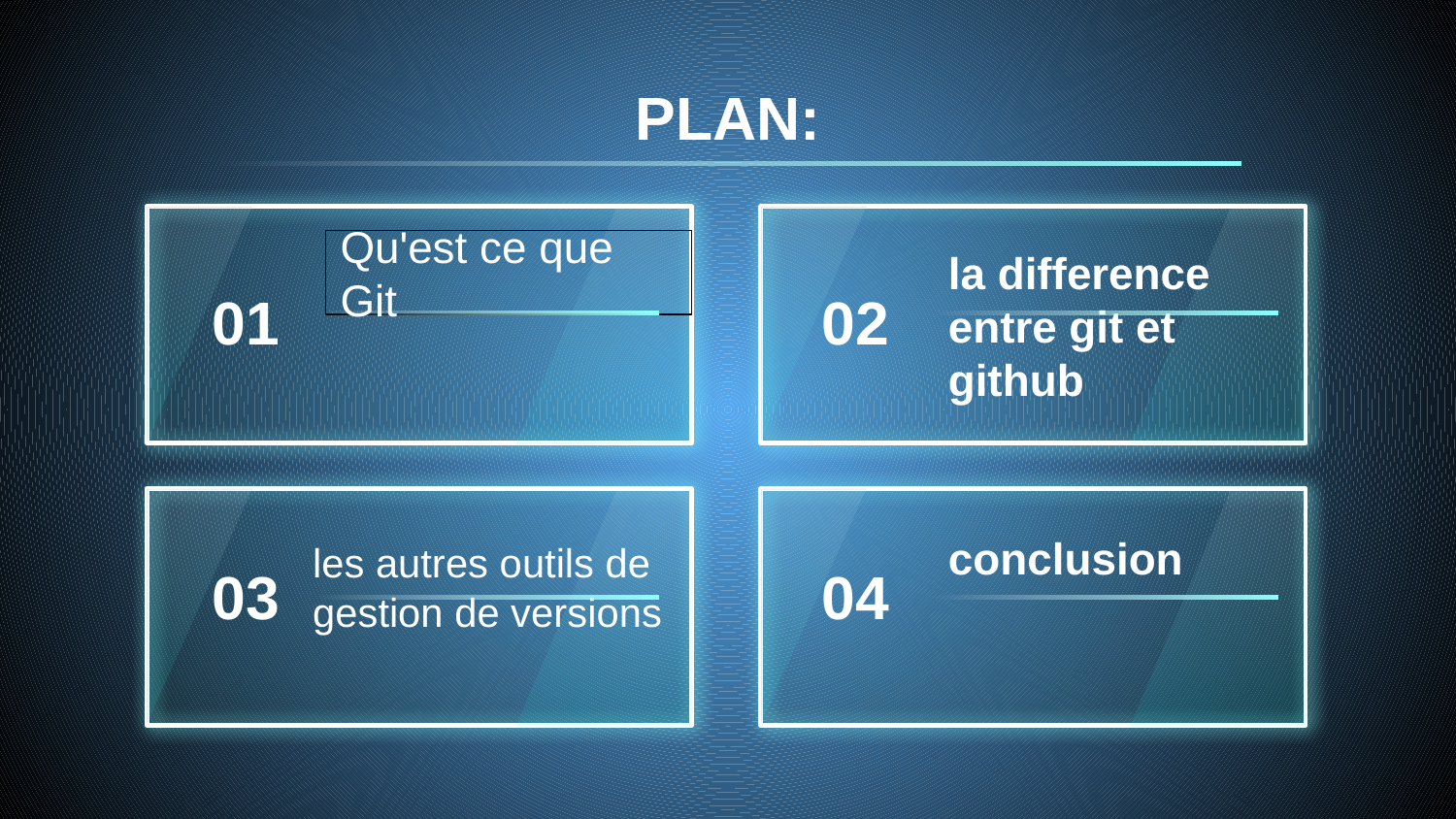

PLAN:

# Qu'est ce que Git
01
02
la difference entre git et github

conclusion
les autres outils de gestion de versions
03
04